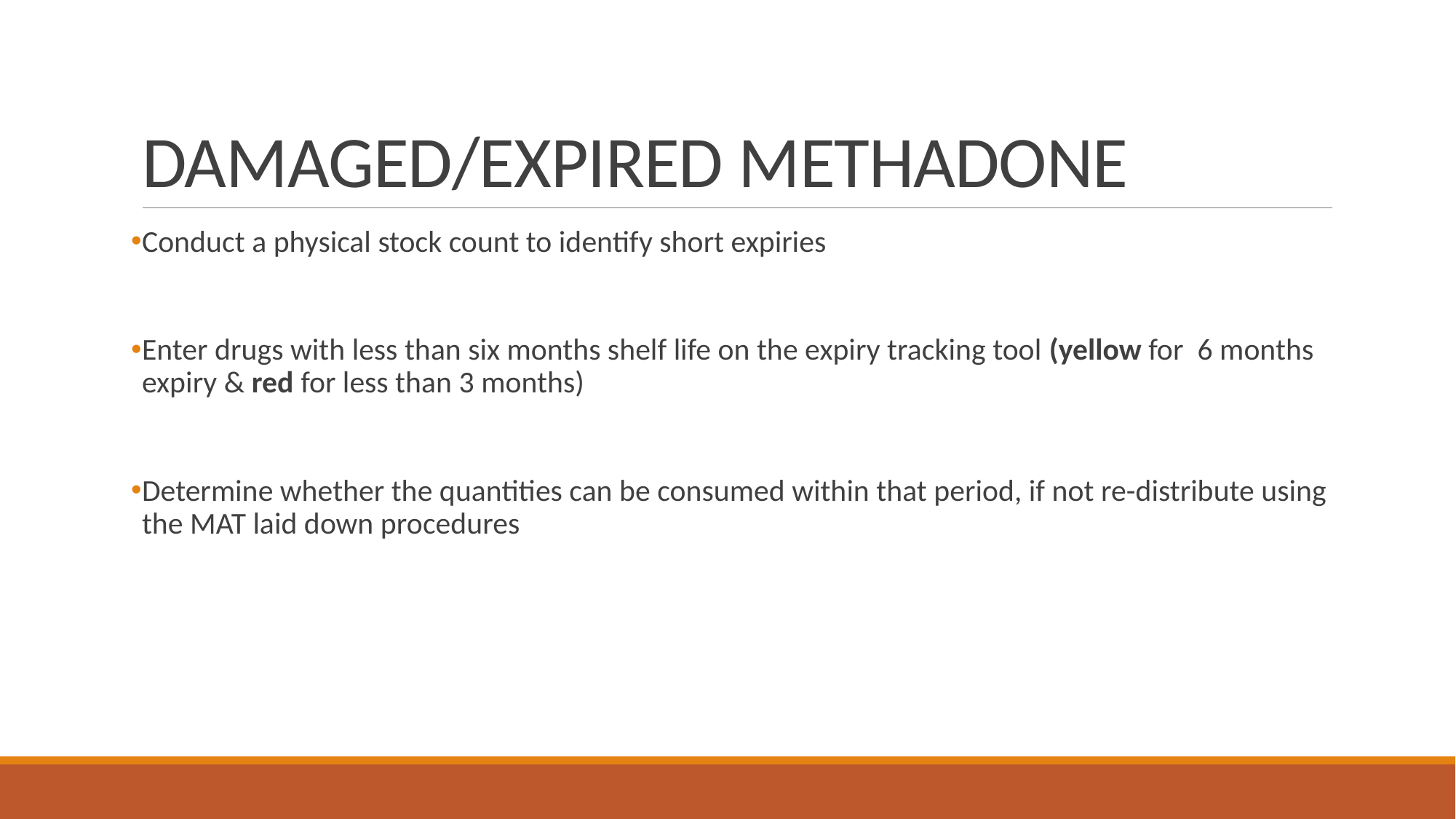

# DAMAGED/EXPIRED METHADONE
Conduct a physical stock count to identify short expiries

Enter drugs with less than six months shelf life on the expiry tracking tool (yellow for  6 months expiry & red for less than 3 months)

Determine whether the quantities can be consumed within that period, if not re-distribute using the MAT laid down procedures